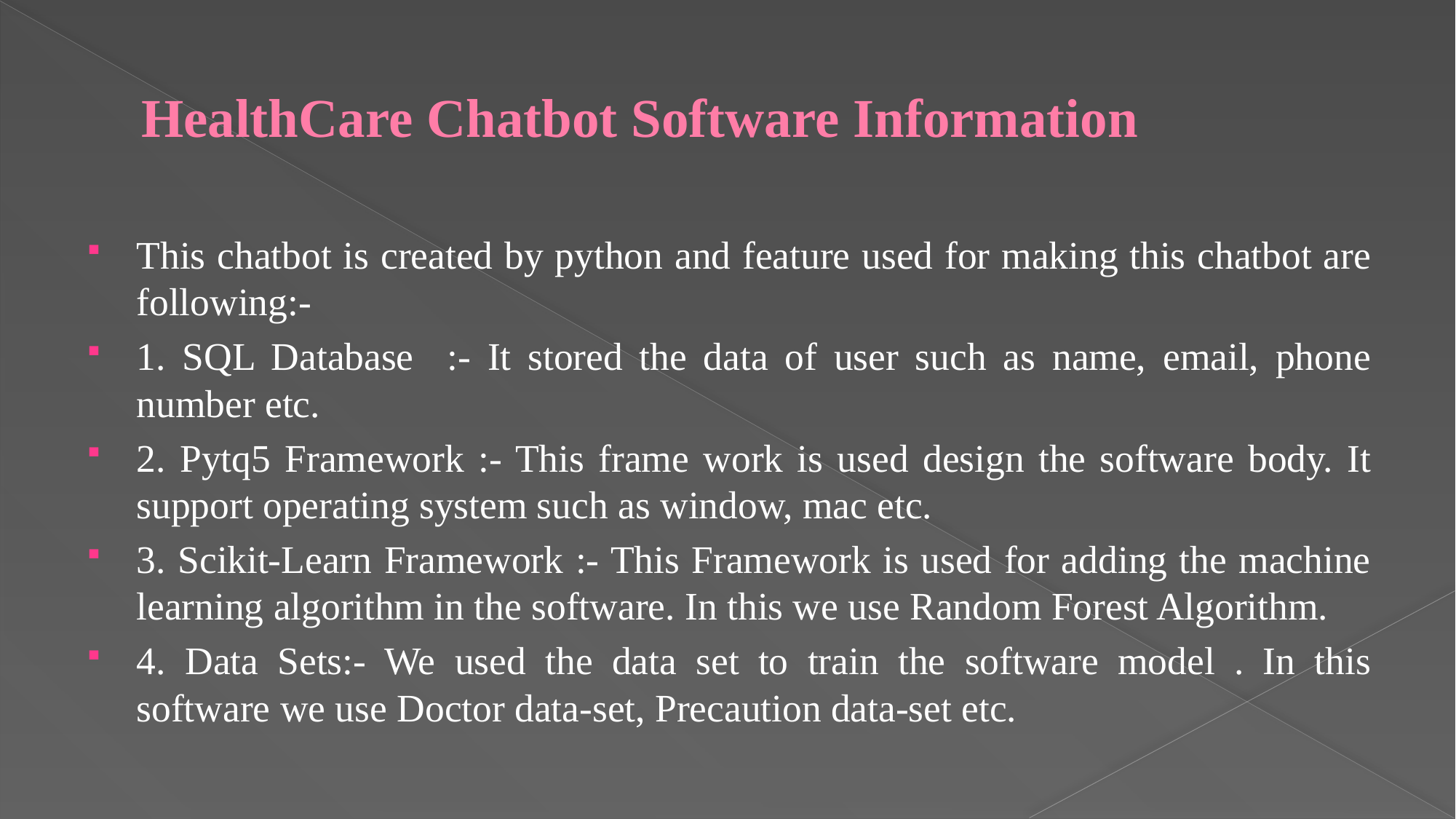

# HealthCare Chatbot Software Information
This chatbot is created by python and feature used for making this chatbot are following:-
1. SQL Database  :- It stored the data of user such as name, email, phone number etc.
2. Pytq5 Framework :- This frame work is used design the software body. It support operating system such as window, mac etc.
3. Scikit-Learn Framework :- This Framework is used for adding the machine learning algorithm in the software. In this we use Random Forest Algorithm.
4. Data Sets:- We used the data set to train the software model . In this software we use Doctor data-set, Precaution data-set etc.